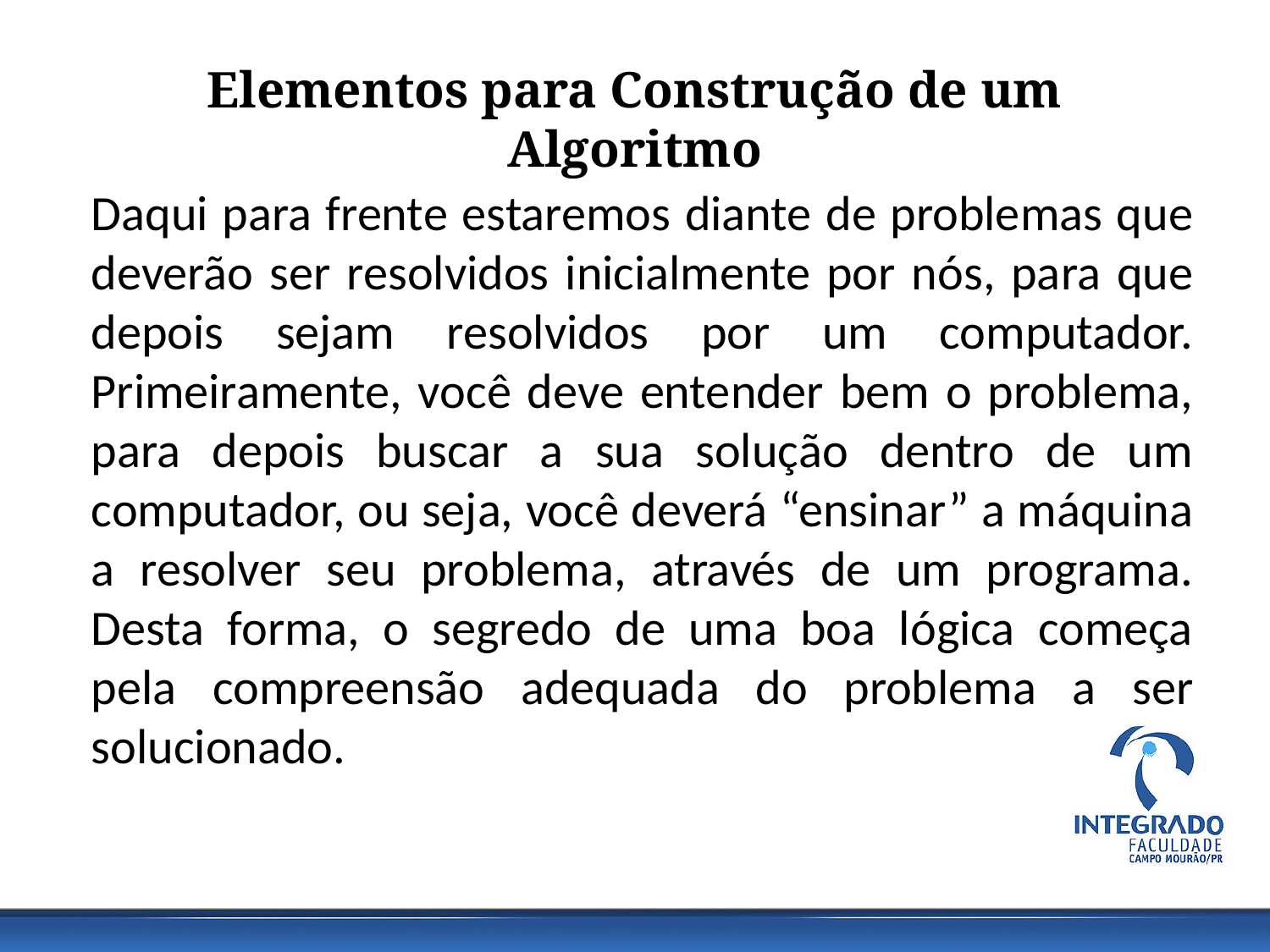

# Elementos para Construção de um Algoritmo
Daqui para frente estaremos diante de problemas que deverão ser resolvidos inicialmente por nós, para que depois sejam resolvidos por um computador. Primeiramente, você deve entender bem o problema, para depois buscar a sua solução dentro de um computador, ou seja, você deverá “ensinar” a máquina a resolver seu problema, através de um programa. Desta forma, o segredo de uma boa lógica começa pela compreensão adequada do problema a ser solucionado.